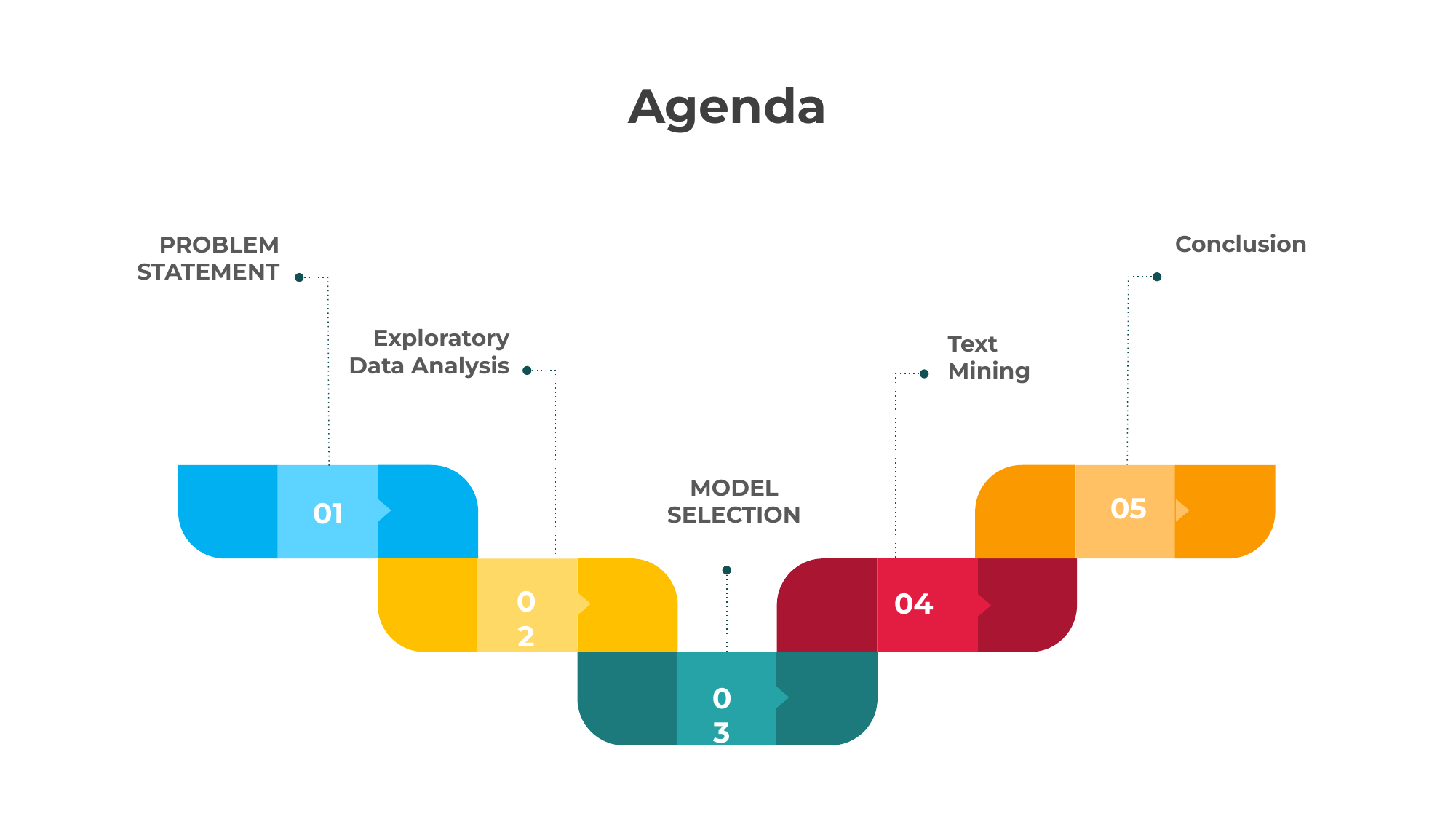

Agenda
Conclusion
PROBLEM STATEMENT
Exploratory Data Analysis
Text
Mining

MODEL SELECTION
05
01

02
04

03